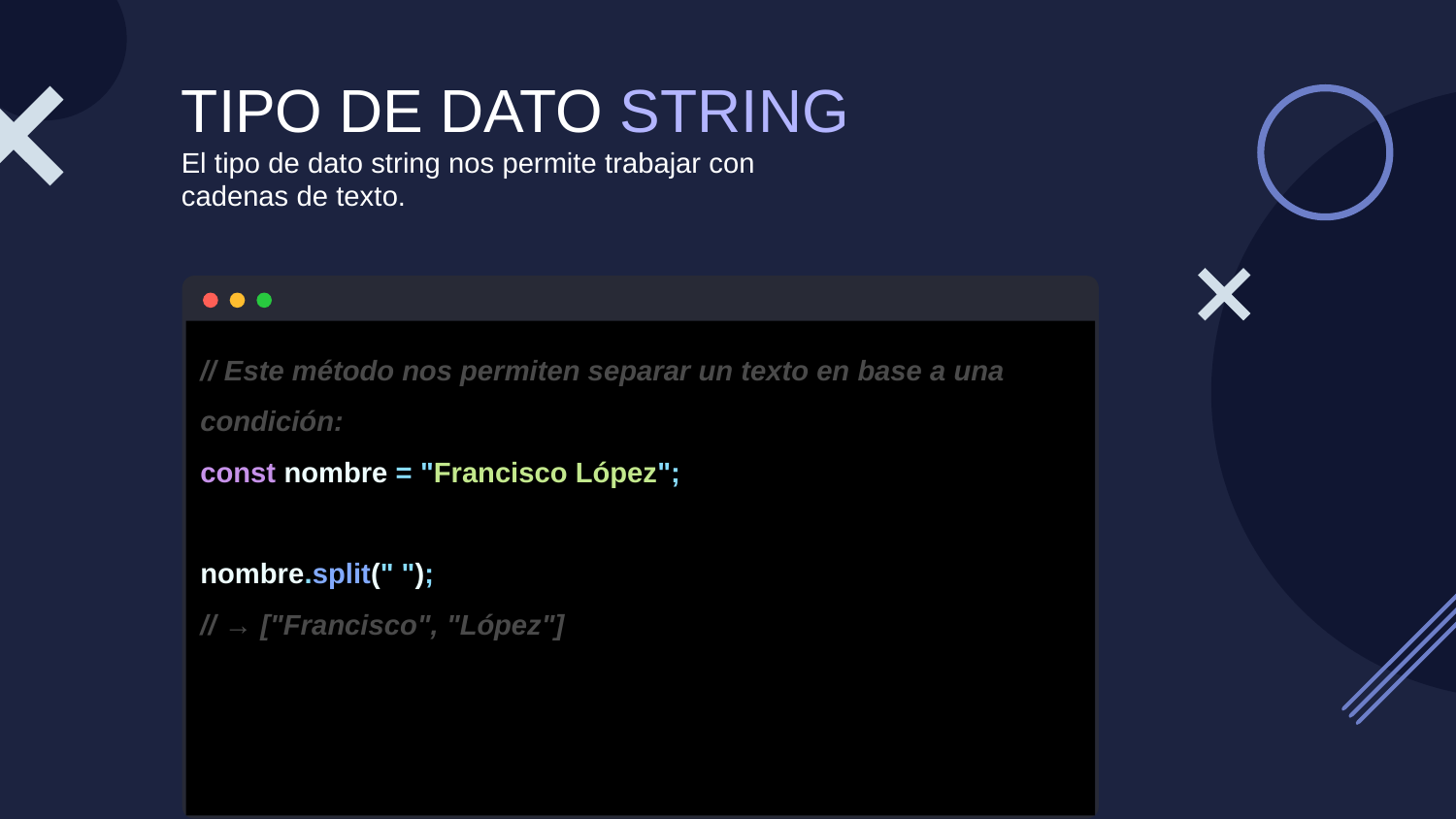

# TIPO DE DATO STRING
El tipo de dato string nos permite trabajar con cadenas de texto.

// Este método nos permiten separar un texto en base a una condición:
const nombre = "Francisco López";

nombre.split(" ");
// → ["Francisco", "López"]